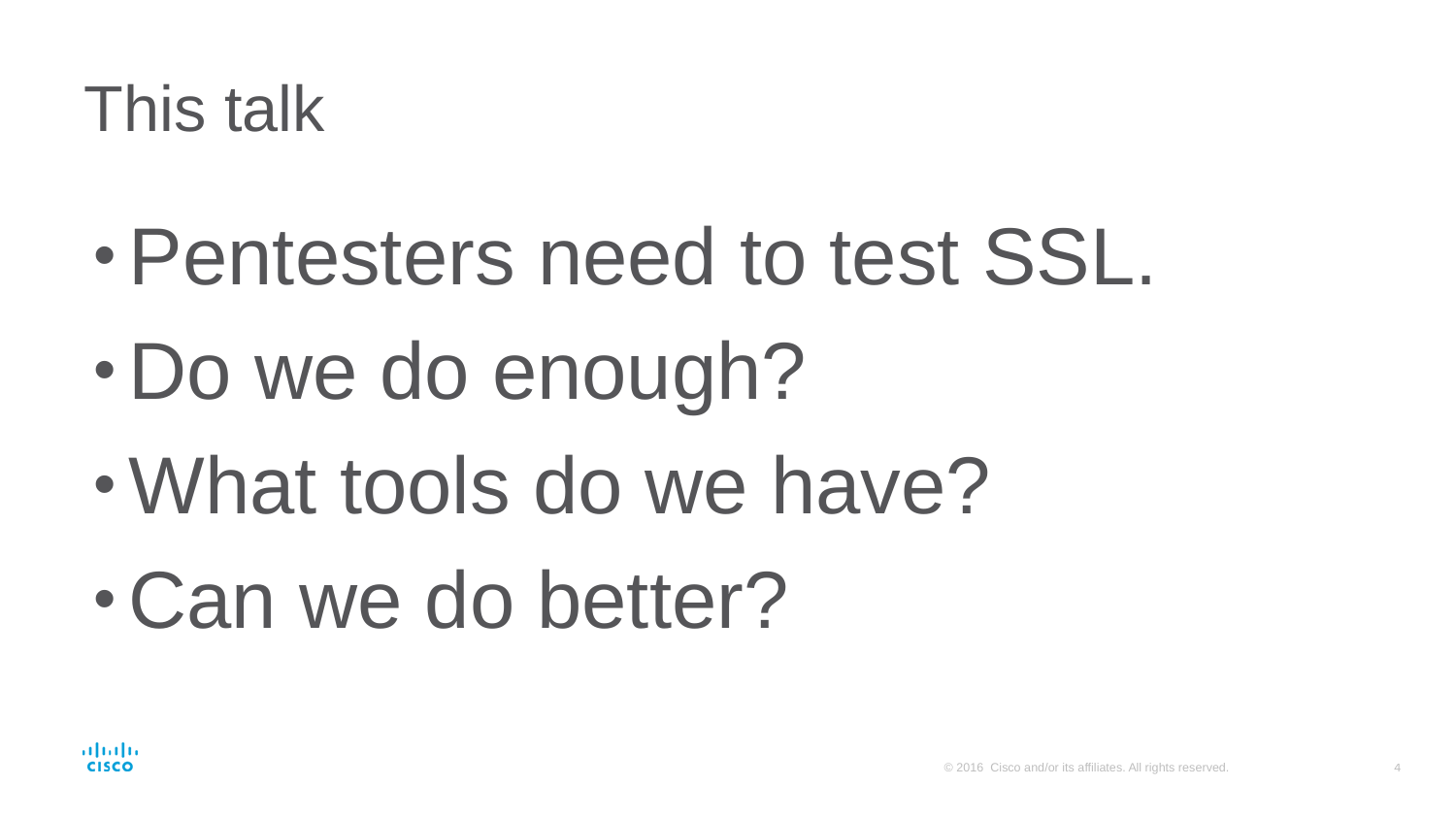

# This talk
Pentesters need to test SSL.
Do we do enough?
What tools do we have?
Can we do better?